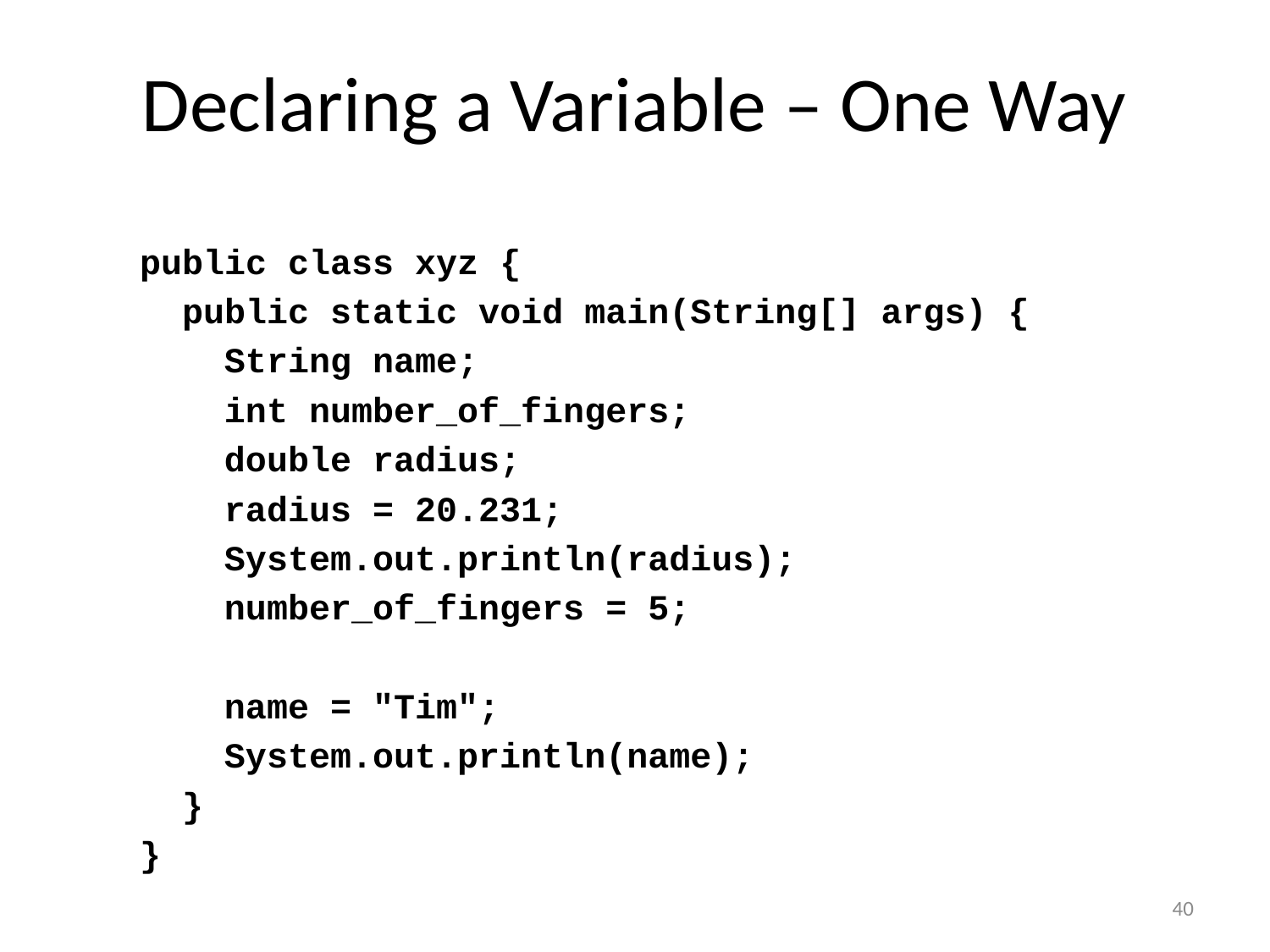

# Declaring a Variable – One Way
public class xyz {
  public static void main(String[] args) {
    String name;
    int number_of_fingers;
    double radius;
    radius = 20.231;
    System.out.println(radius);
    number_of_fingers = 5;

    name = "Tim";
    System.out.println(name);
  }
}
40